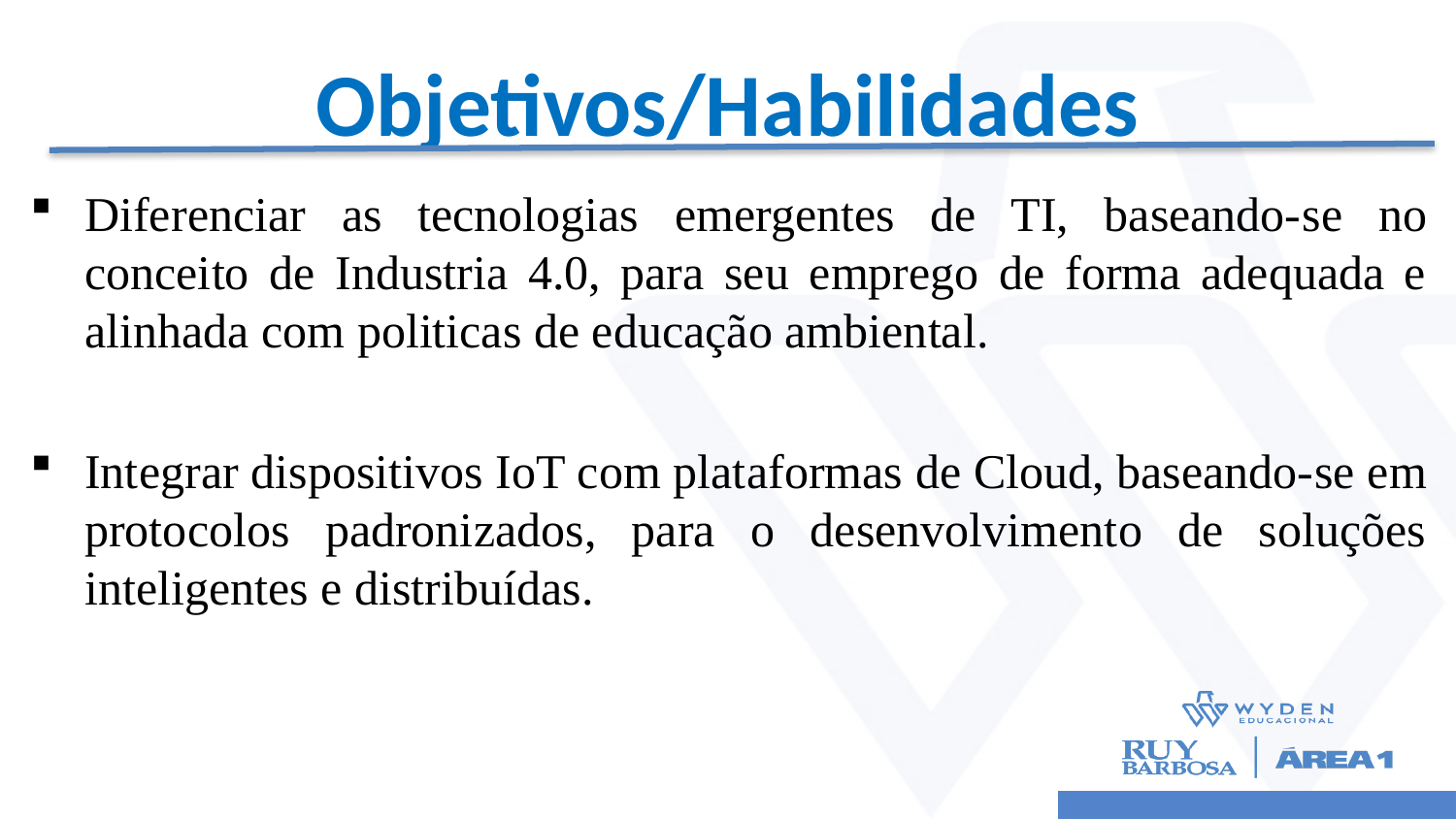

# Objetivos/Habilidades
Diferenciar as tecnologias emergentes de TI, baseando-­se no conceito de Industria 4.0, para seu emprego de forma adequada e alinhada com politicas de educação ambiental.

Integrar dispositivos IoT com plataformas de Cloud, baseando-­se em protocolos padronizados, para o desenvolvimento de soluções inteligentes e distribuídas.